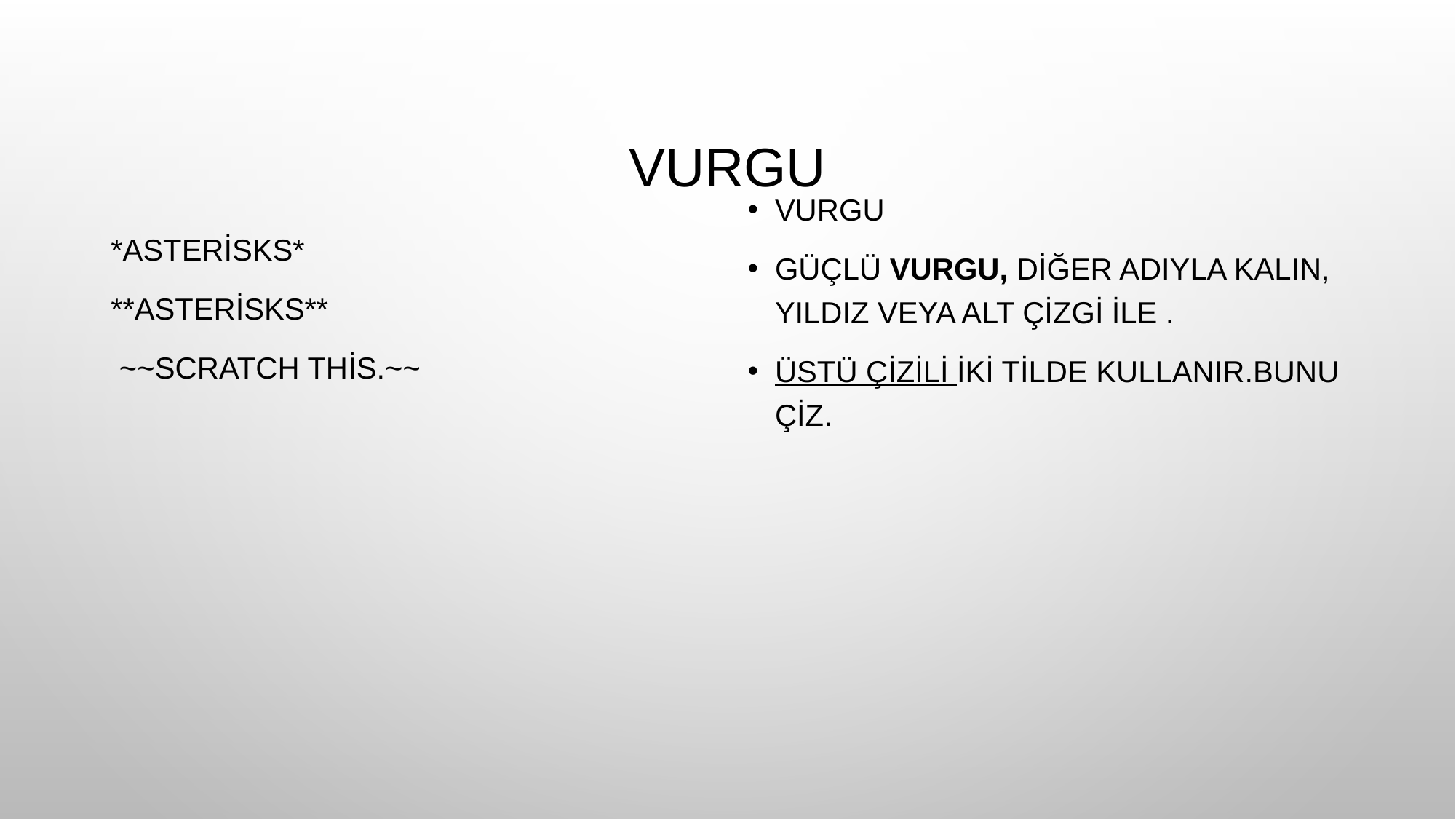

# VURGU
Vurgu
Güçlü vurgu, diğer adıyla kalın, yıldız veya alt çizgi ile .
Üstü çizili iki tilde kullanır.Bunu çiz.
*asterisks*
**asterisks**
 ~~Scratch this.~~